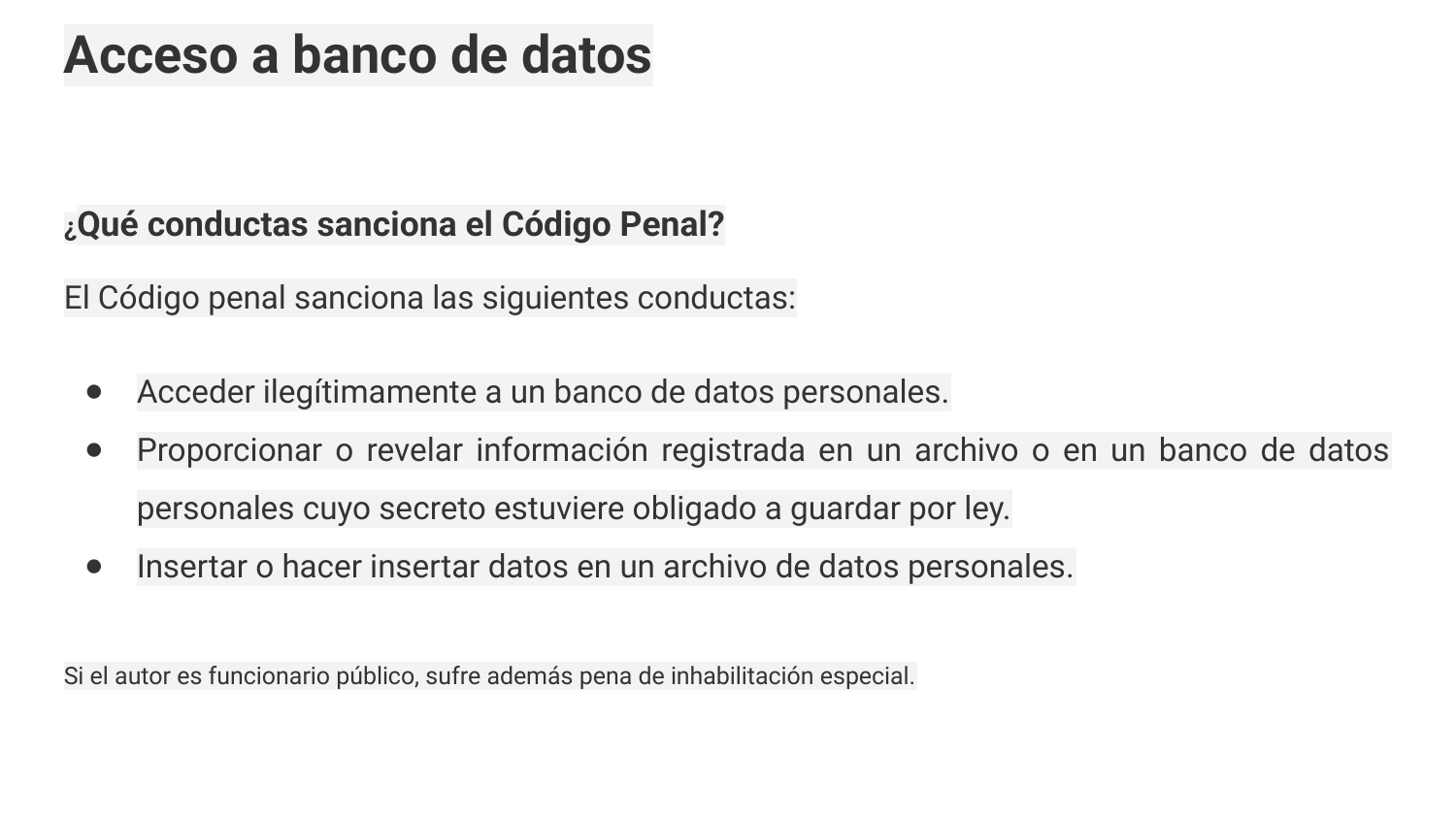

Acceso a banco de datos
¿Qué conductas sanciona el Código Penal?
El Código penal sanciona las siguientes conductas:
Acceder ilegítimamente a un banco de datos personales.
Proporcionar o revelar información registrada en un archivo o en un banco de datos personales cuyo secreto estuviere obligado a guardar por ley.
Insertar o hacer insertar datos en un archivo de datos personales.
Si el autor es funcionario público, sufre además pena de inhabilitación especial.